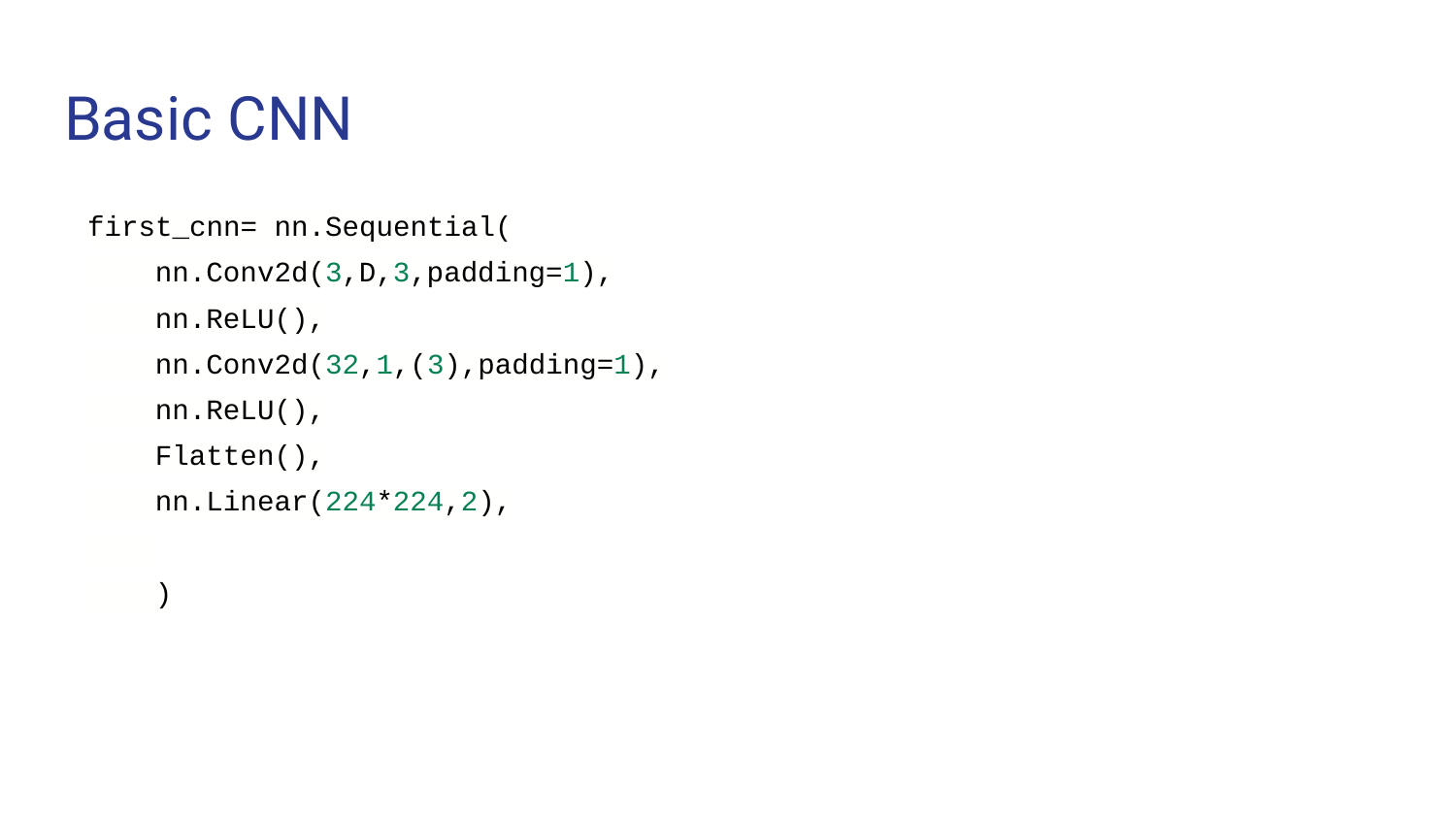

# Basic CNN
first_cnn= nn.Sequential(
    nn.Conv2d(3,D,3,padding=1),
    nn.ReLU(),
    nn.Conv2d(32,1,(3),padding=1),
    nn.ReLU(),
    Flatten(),
    nn.Linear(224*224,2),

    )